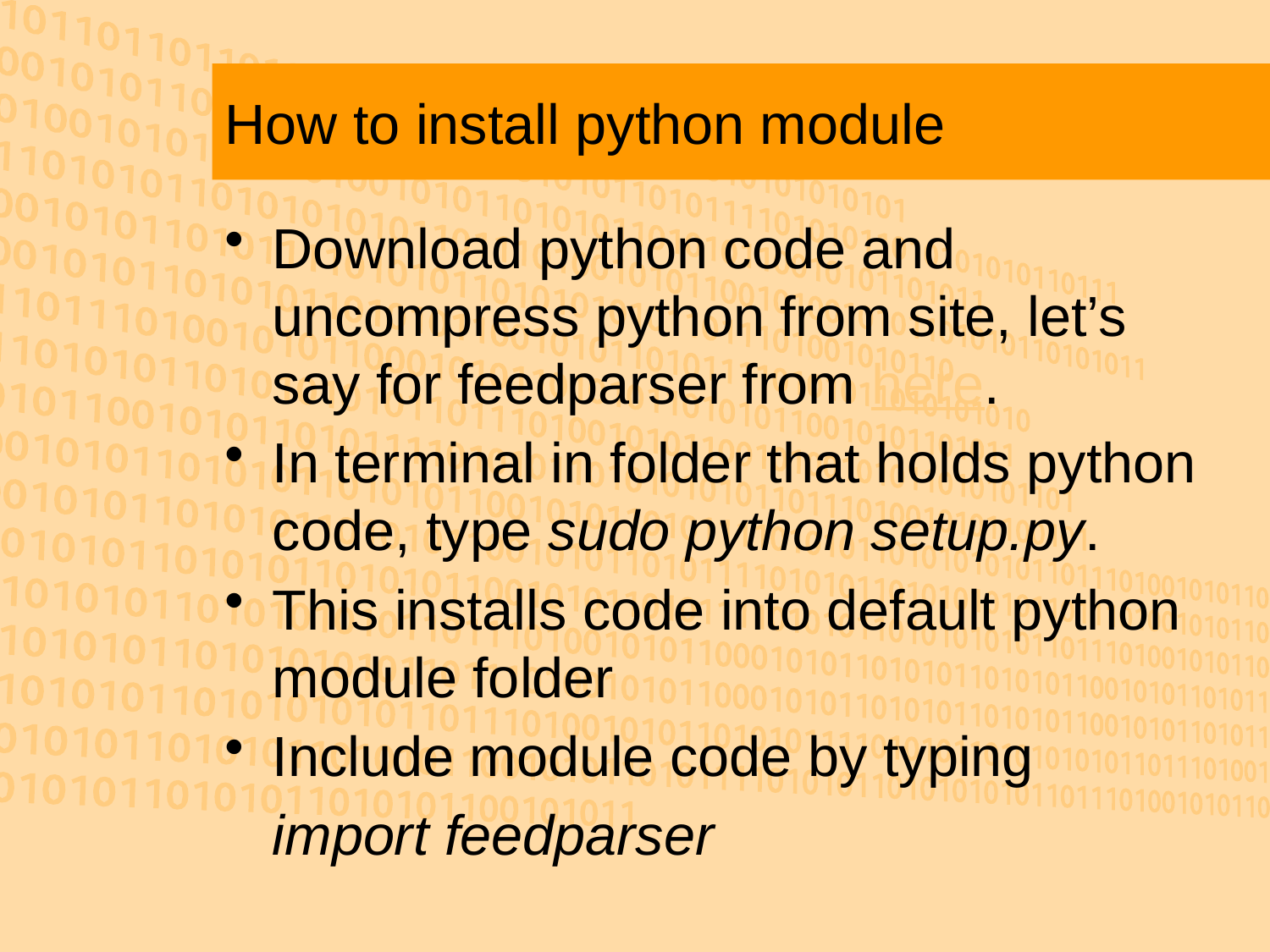

# How to install python module
Download python code and uncompress python from site, let’s say for feedparser from here.
In terminal in folder that holds python code, type sudo python setup.py.
This installs code into default python module folder
Include module code by typing
	import feedparser